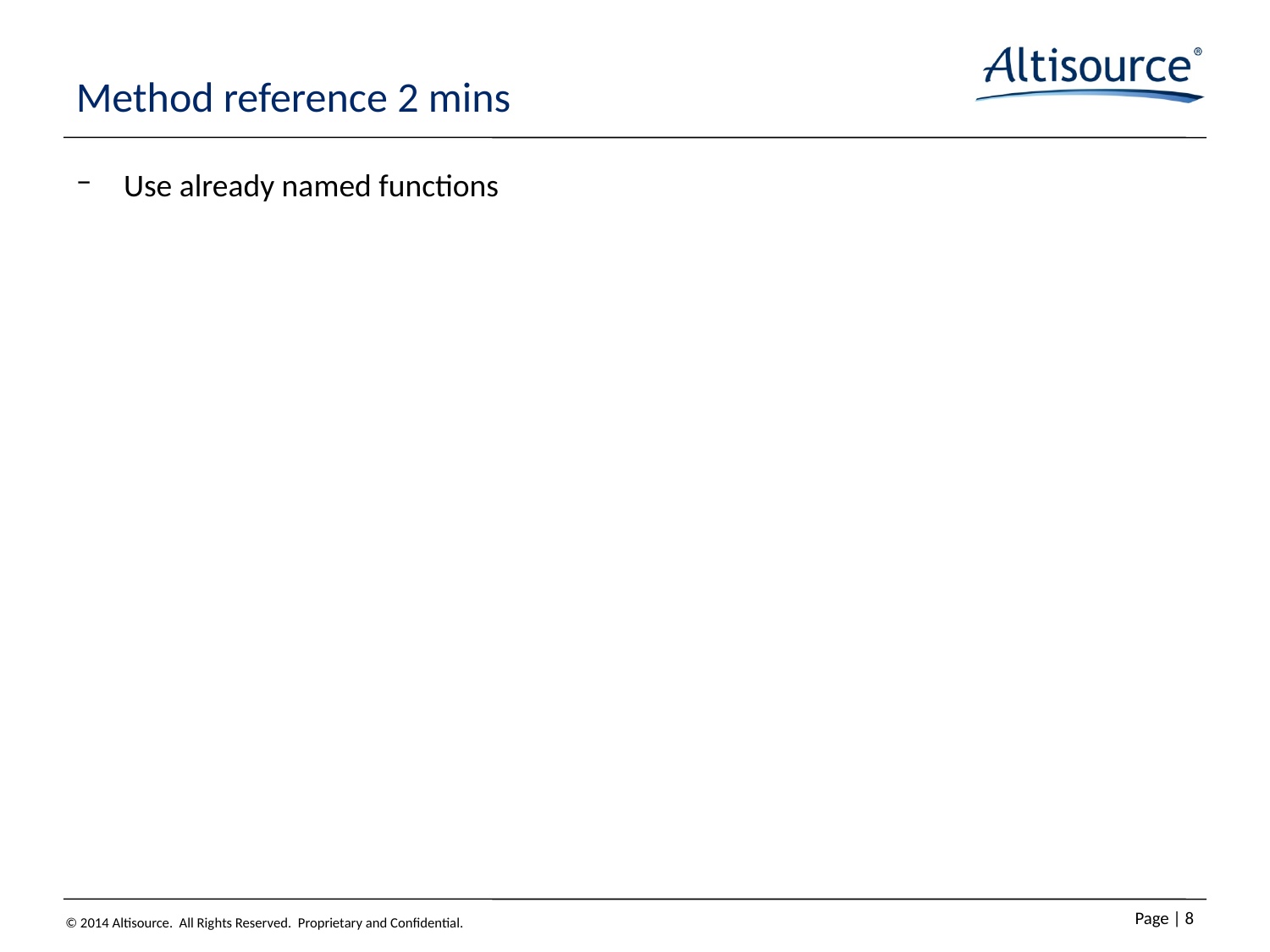

# Method reference 2 mins
Use already named functions